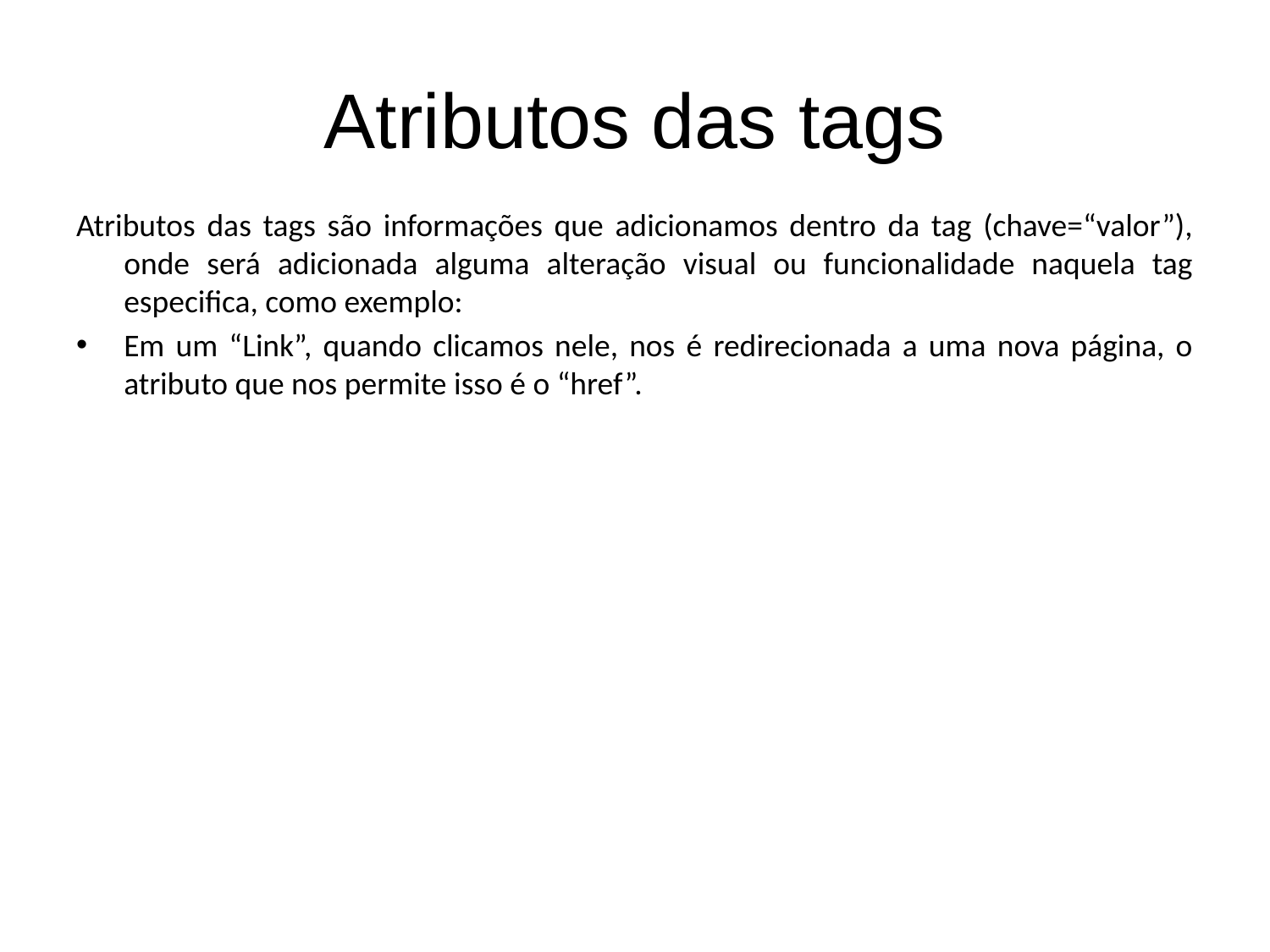

# Atributos das tags
Atributos das tags são informações que adicionamos dentro da tag (chave=“valor”), onde será adicionada alguma alteração visual ou funcionalidade naquela tag especifica, como exemplo:
Em um “Link”, quando clicamos nele, nos é redirecionada a uma nova página, o atributo que nos permite isso é o “href”.